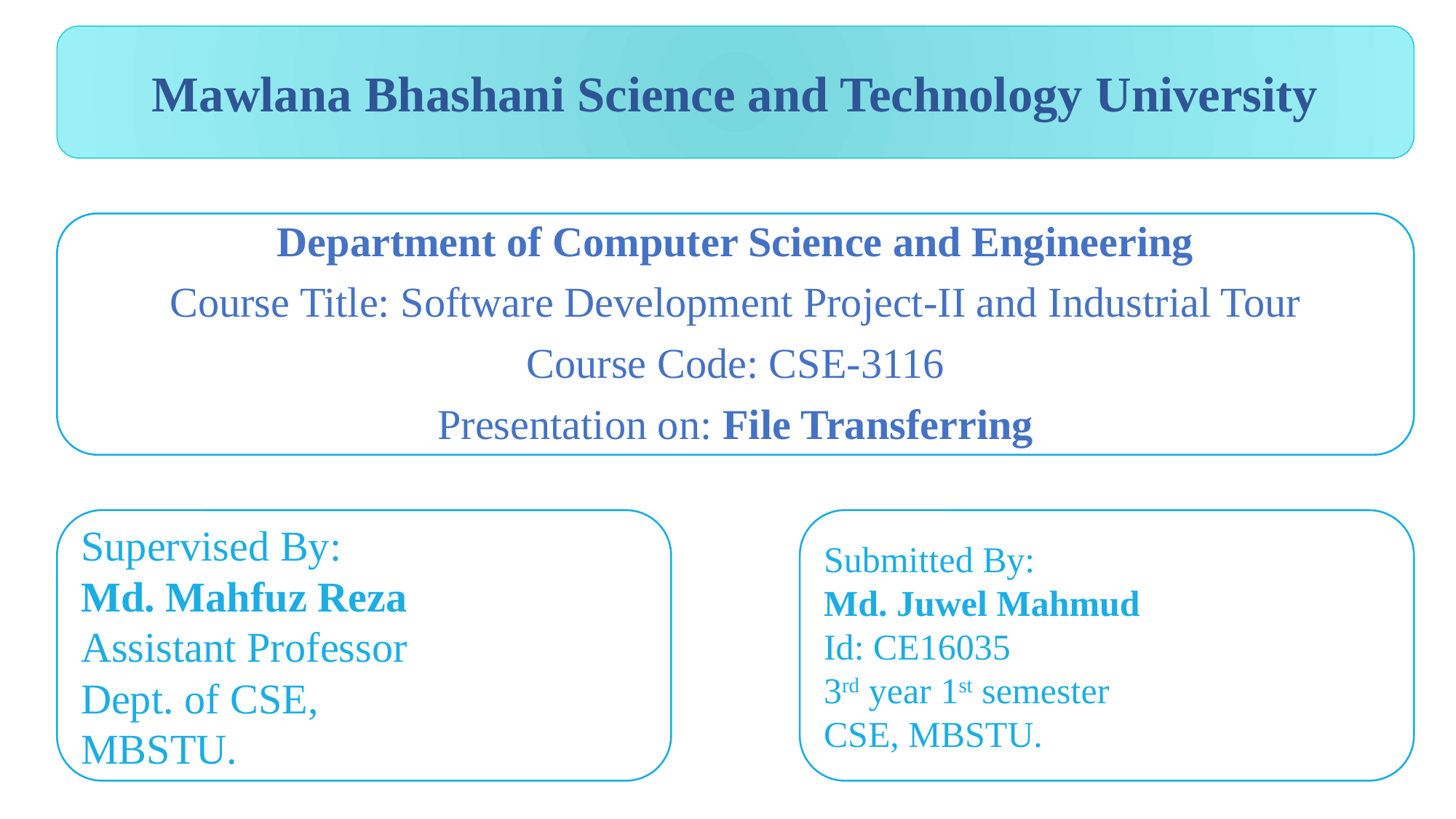

Mawlana Bhashani Science and Technology University
Department of Computer Science and Engineering
Course Title: Software Development Project-II and Industrial Tour
Course Code: CSE-3116
Presentation on: File Transferring
Submitted By:
Md. Juwel Mahmud
Id: CE16035
3rd year 1st semester
CSE, MBSTU.
Supervised By:
Md. Mahfuz Reza
Assistant Professor
Dept. of CSE,
MBSTU.